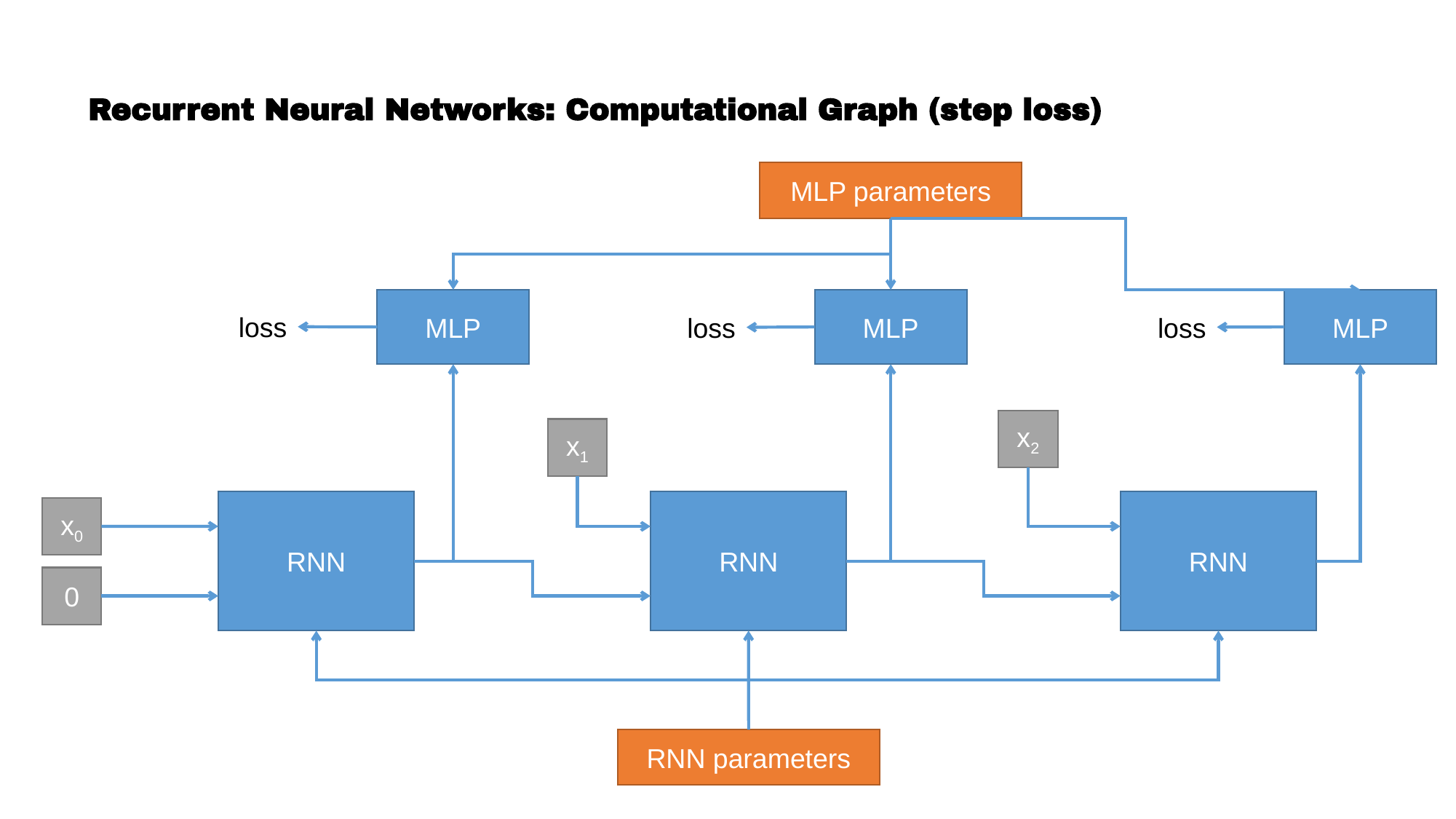

# Recurrent Neural Networks: Computational Graph (step loss)
MLP parameters
MLP
MLP
MLP
loss
loss
loss
x2
x1
RNN

RNN

RNN

x0

0
RNN parameters